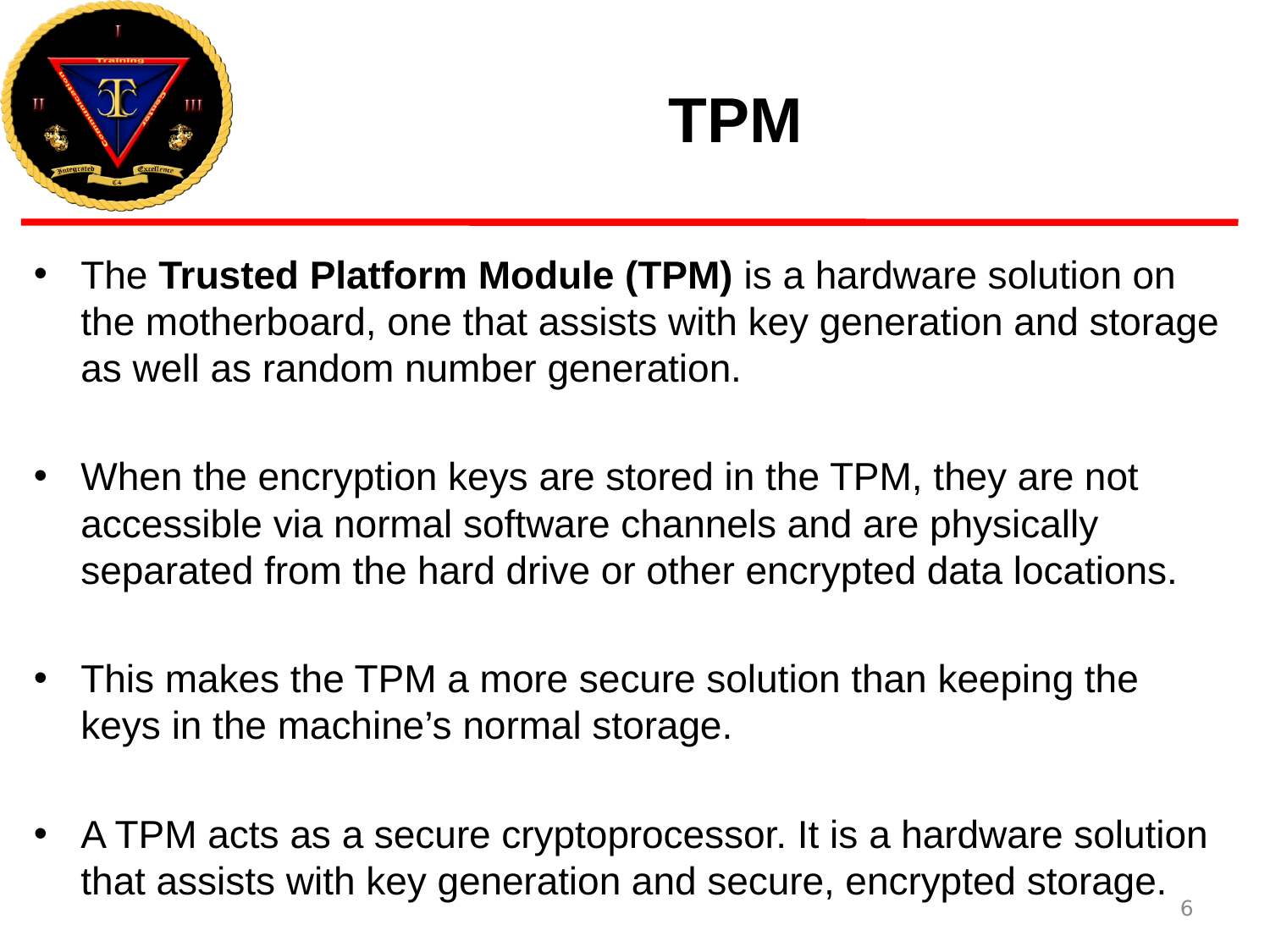

# TPM
The Trusted Platform Module (TPM) is a hardware solution on the motherboard, one that assists with key generation and storage as well as random number generation.

When the encryption keys are stored in the TPM, they are not accessible via normal software channels and are physically separated from the hard drive or other encrypted data locations.

This makes the TPM a more secure solution than keeping the keys in the machine’s normal storage.

A TPM acts as a secure cryptoprocessor. It is a hardware solution that assists with key generation and secure, encrypted storage.
6